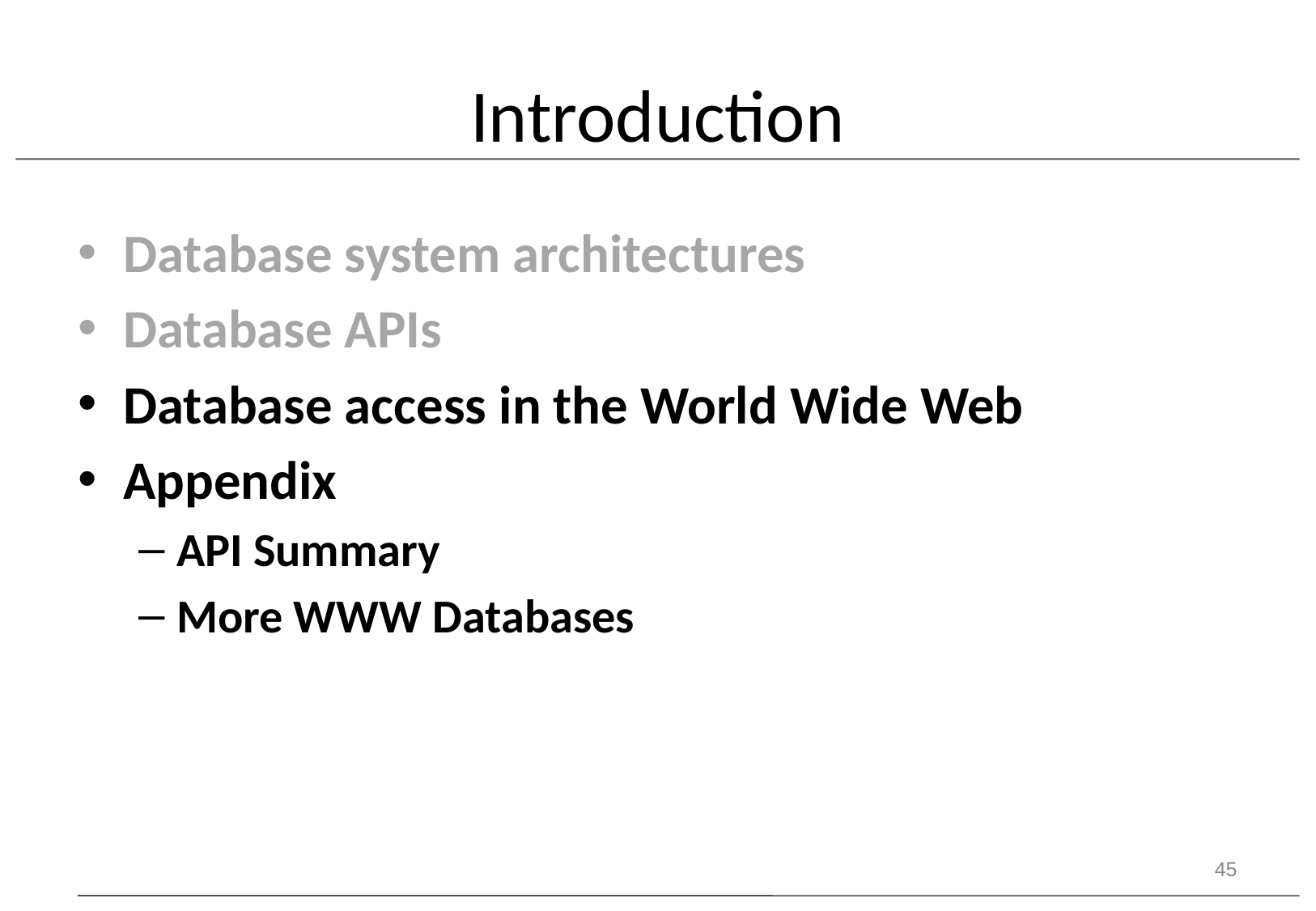

# Introduction
Database system architectures
Database APIs
Database access in the World Wide Web
Appendix
API Summary
More WWW Databases
45